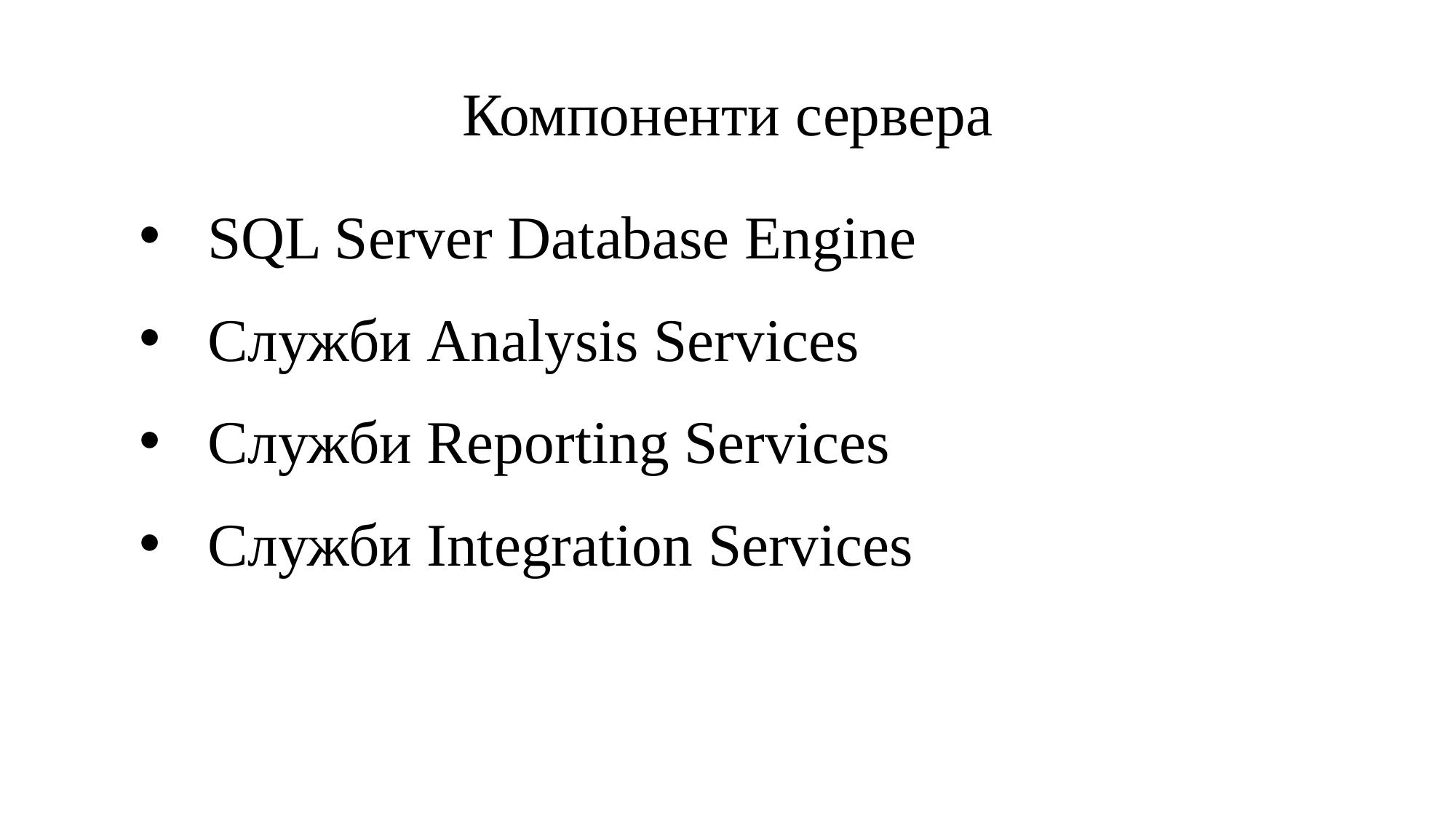

# Компоненти сервера
SQL Server Database Engine
Служби Analysis Services
Служби Reporting Services
Служби Integration Services